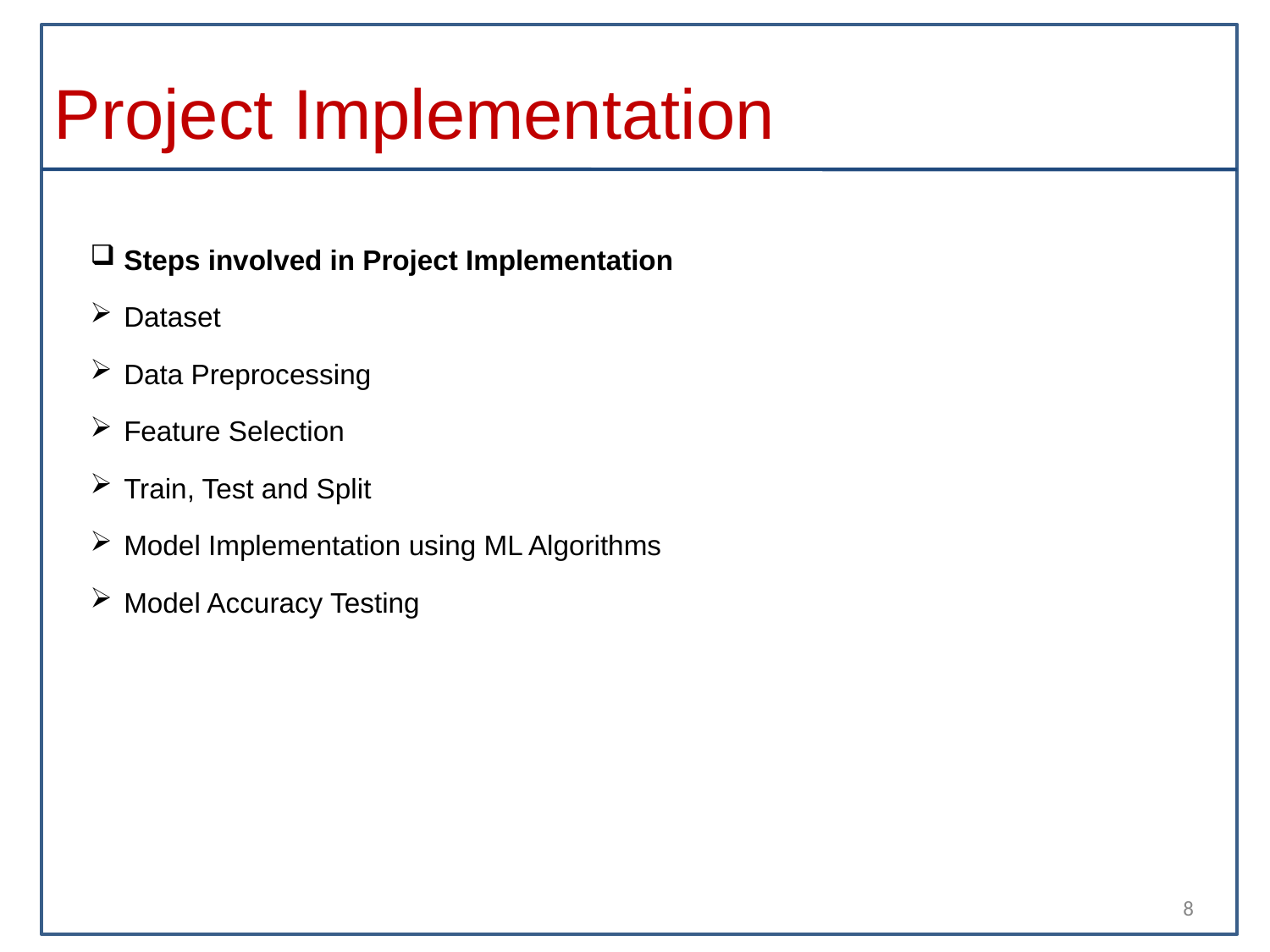

# Project Implementation
Steps involved in Project Implementation
Dataset
Data Preprocessing
Feature Selection
Train, Test and Split
Model Implementation using ML Algorithms
Model Accuracy Testing
8